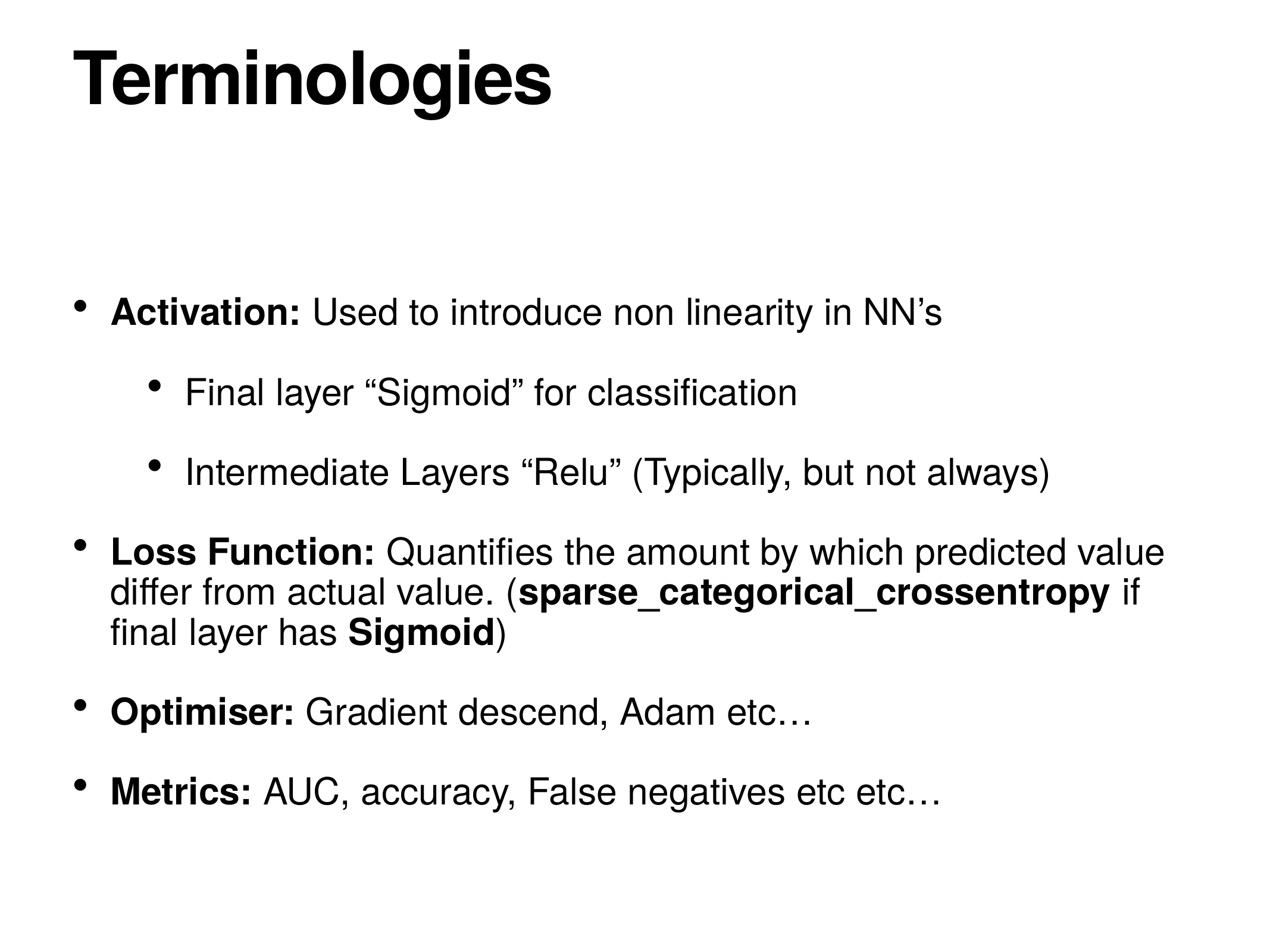

# Terminologies
Activation: Used to introduce non linearity in NN’s
Final layer “Sigmoid” for classification
Intermediate Layers “Relu” (Typically, but not always)
Loss Function: Quantifies the amount by which predicted value differ from actual value. (sparse_categorical_crossentropy if final layer has Sigmoid)
Optimiser: Gradient descend, Adam etc…
Metrics: AUC, accuracy, False negatives etc etc…